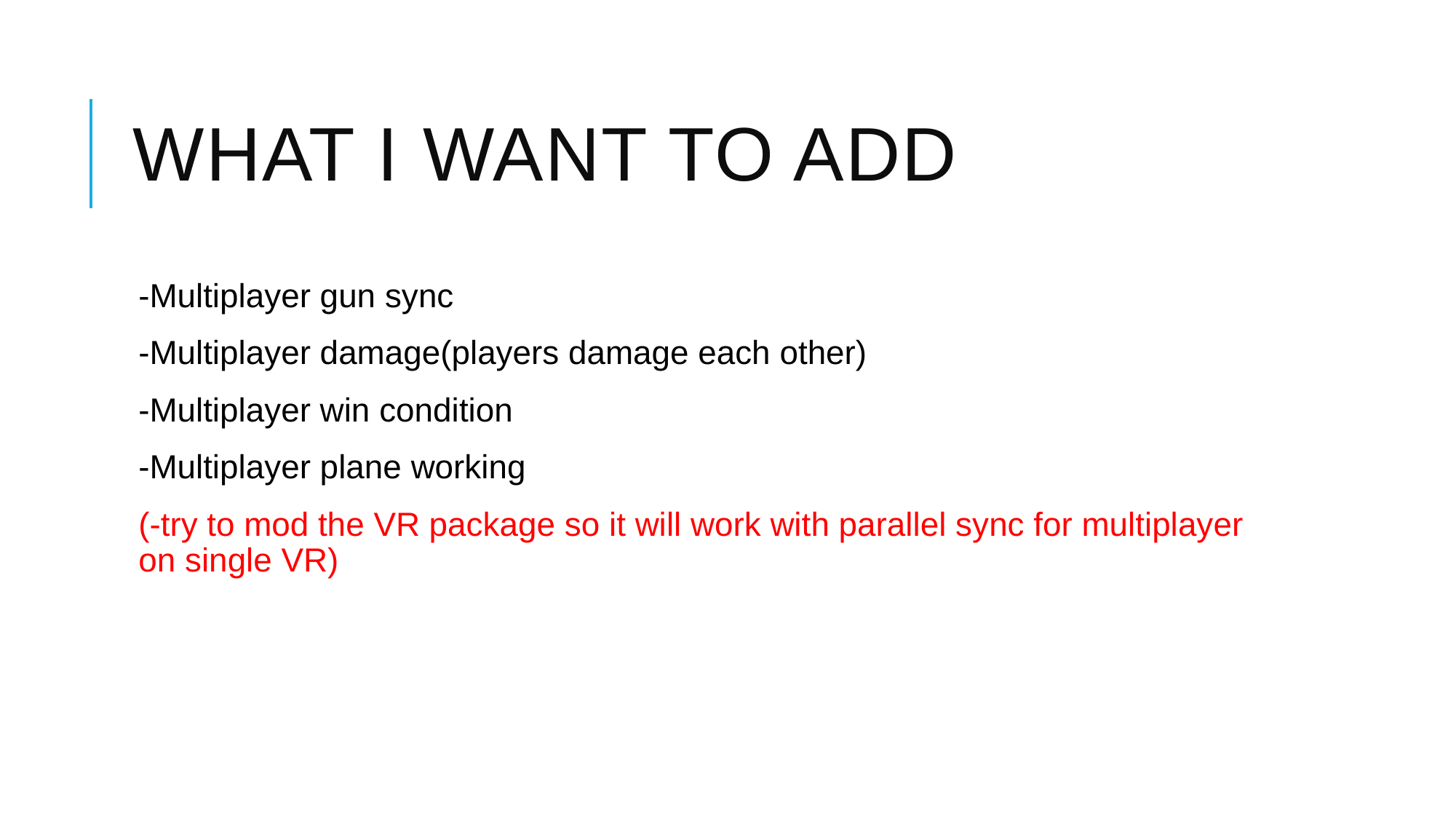

# What I want to add
-Multiplayer gun sync
-Multiplayer damage(players damage each other)
-Multiplayer win condition
-Multiplayer plane working
(-try to mod the VR package so it will work with parallel sync for multiplayer on single VR)